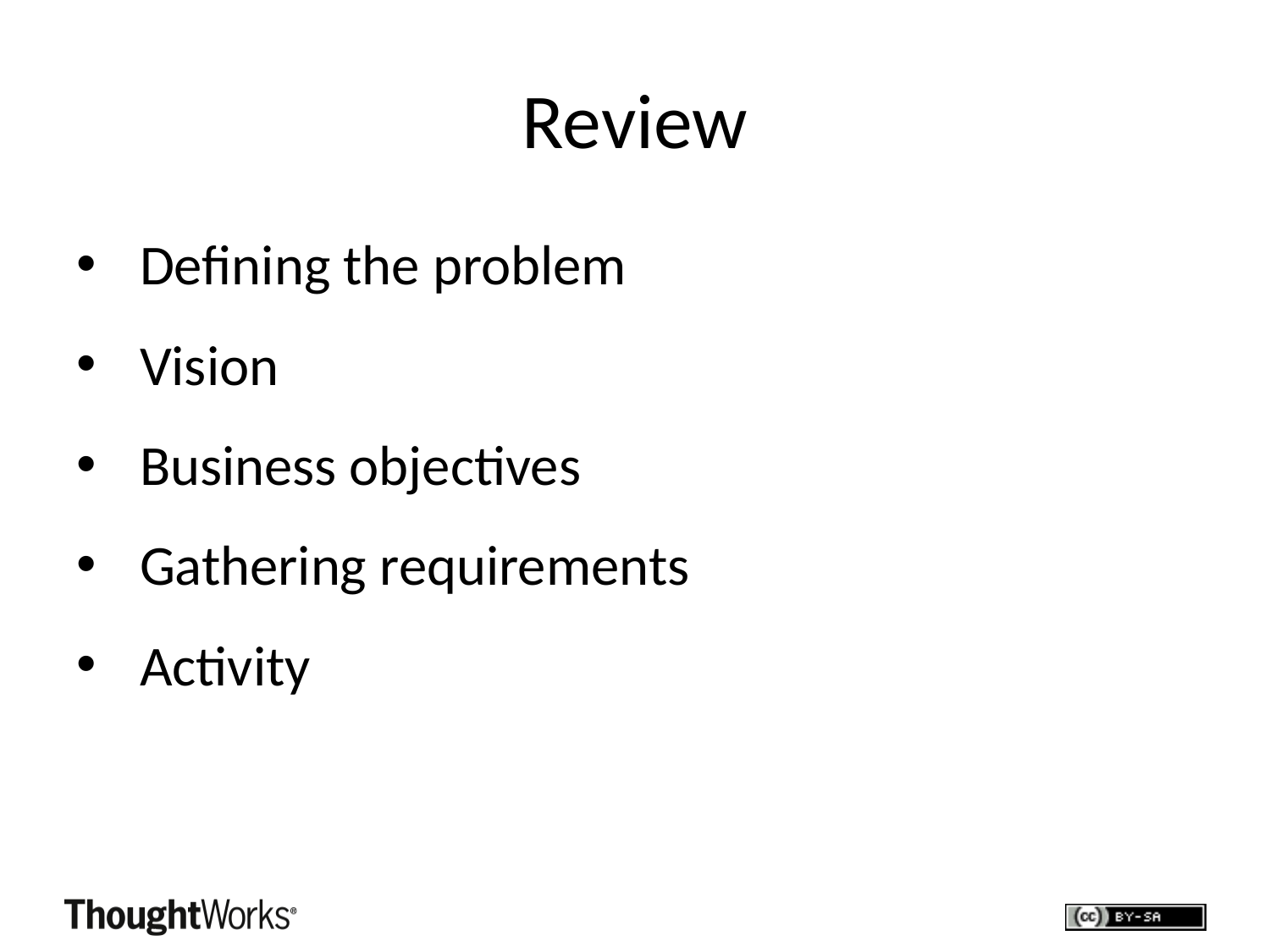

# Review
Defining the problem
Vision
Business objectives
Gathering requirements
Activity